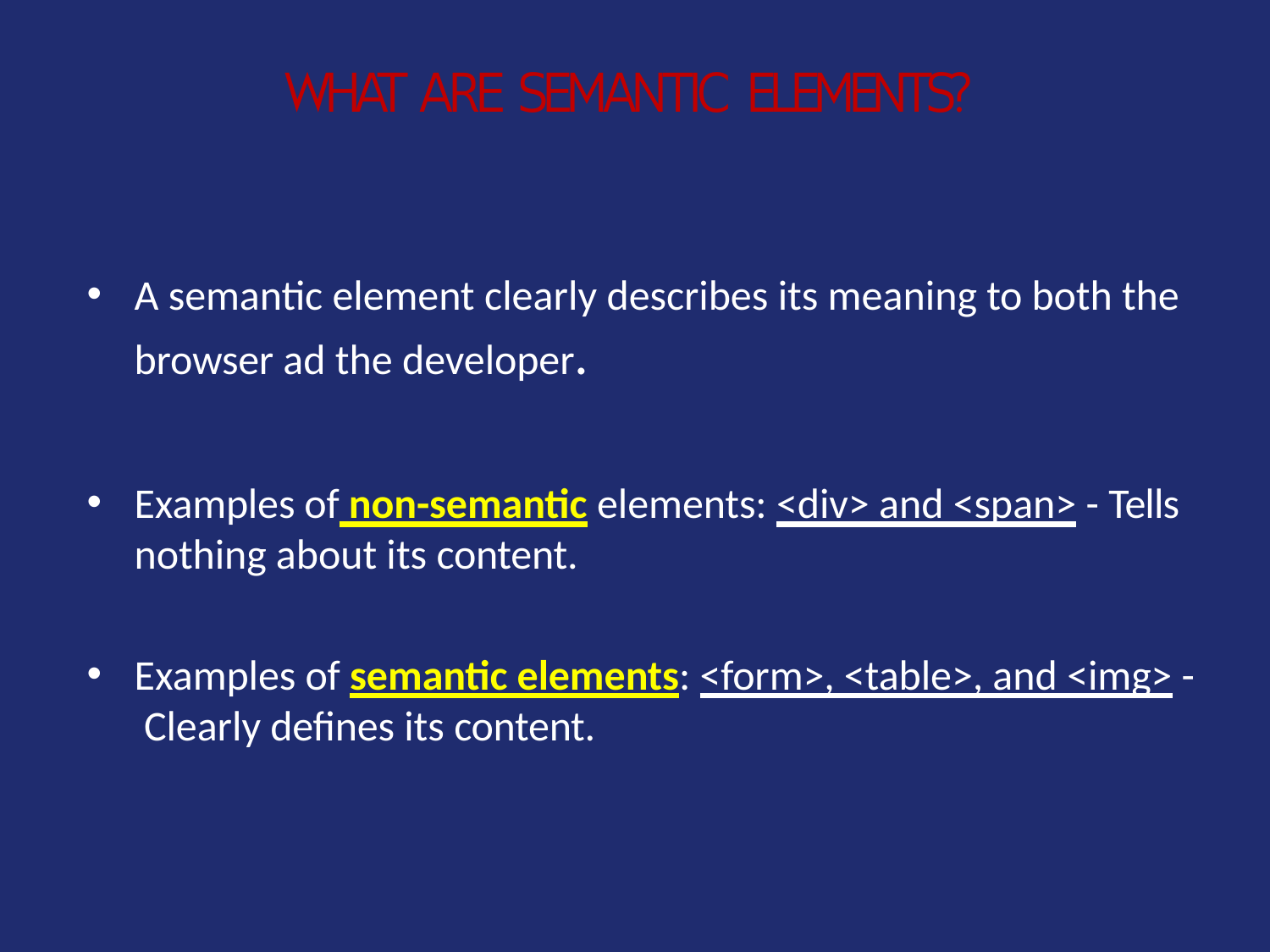

# What are Semantic Elements?
A semantic element clearly describes its meaning to both the
browser ad the developer.

Examples of non-semantic elements: <div> and <span> - Tells
nothing about its content.

Examples of semantic elements: <form>, <table>, and <img> -  Clearly defines its content.